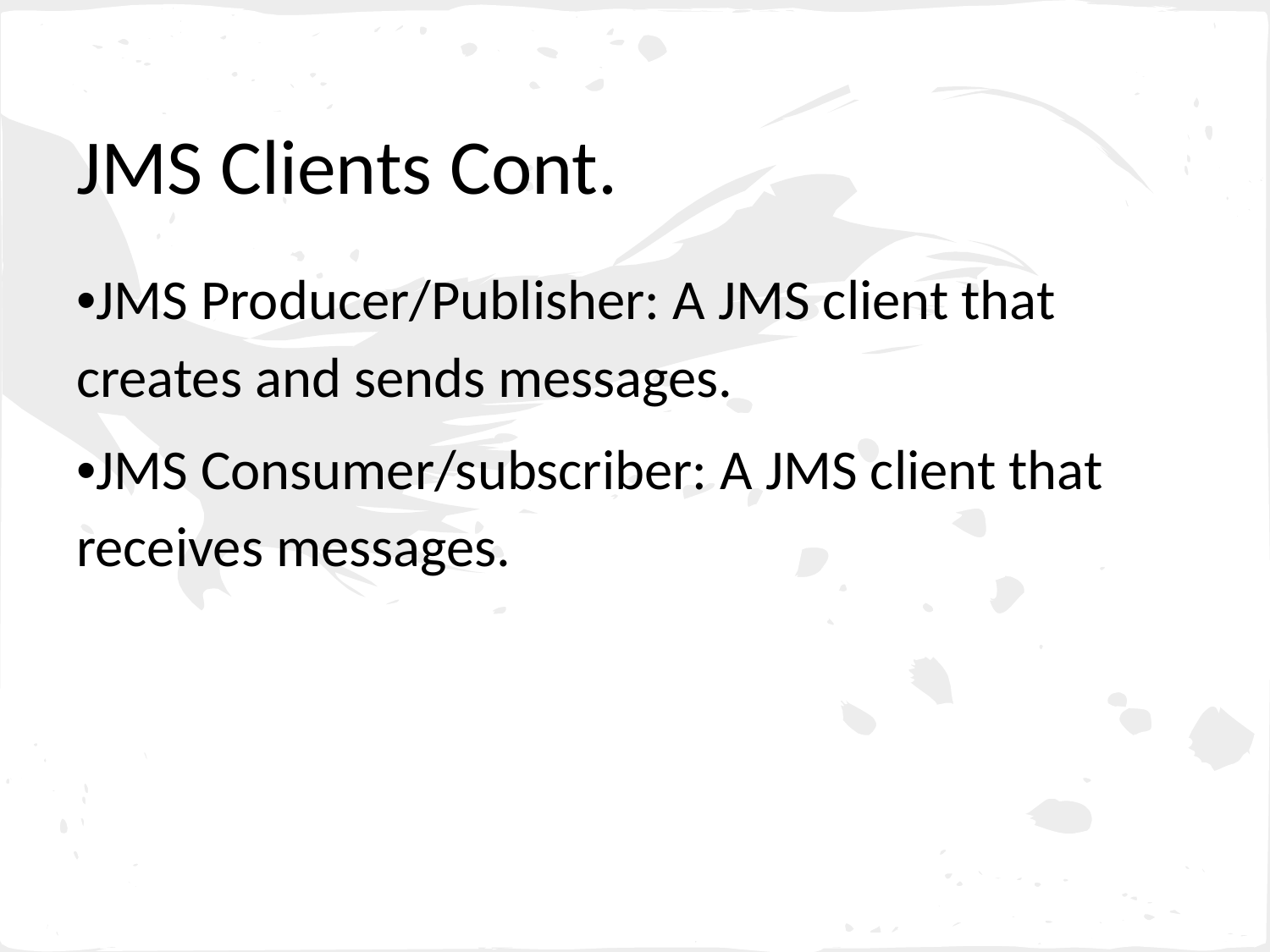

# JMS Clients Cont.
•JMS Producer/Publisher: A JMS client that creates and sends messages.
•JMS Consumer/subscriber: A JMS client that receives messages.